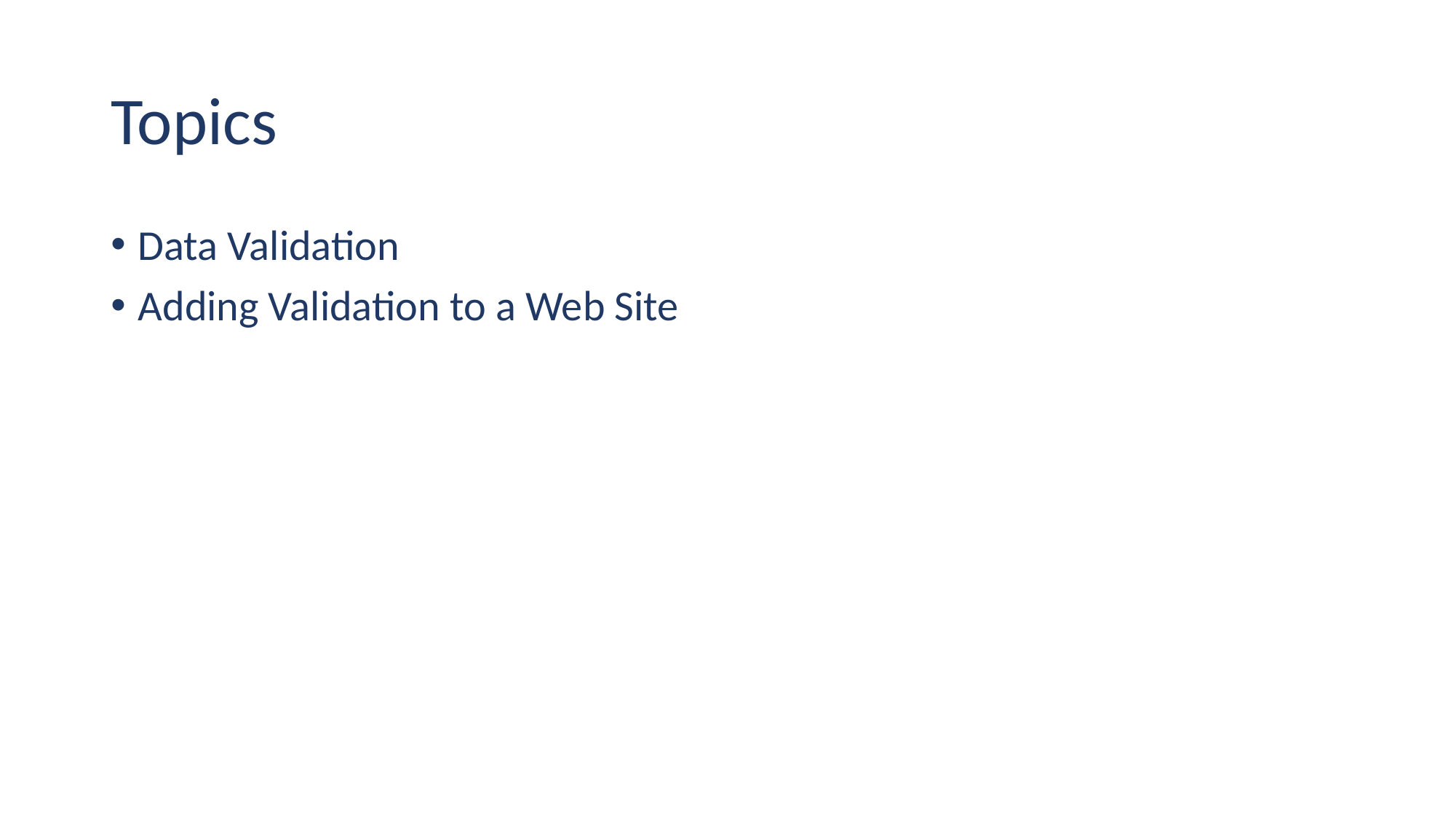

# Topics
Data Validation
Adding Validation to a Web Site